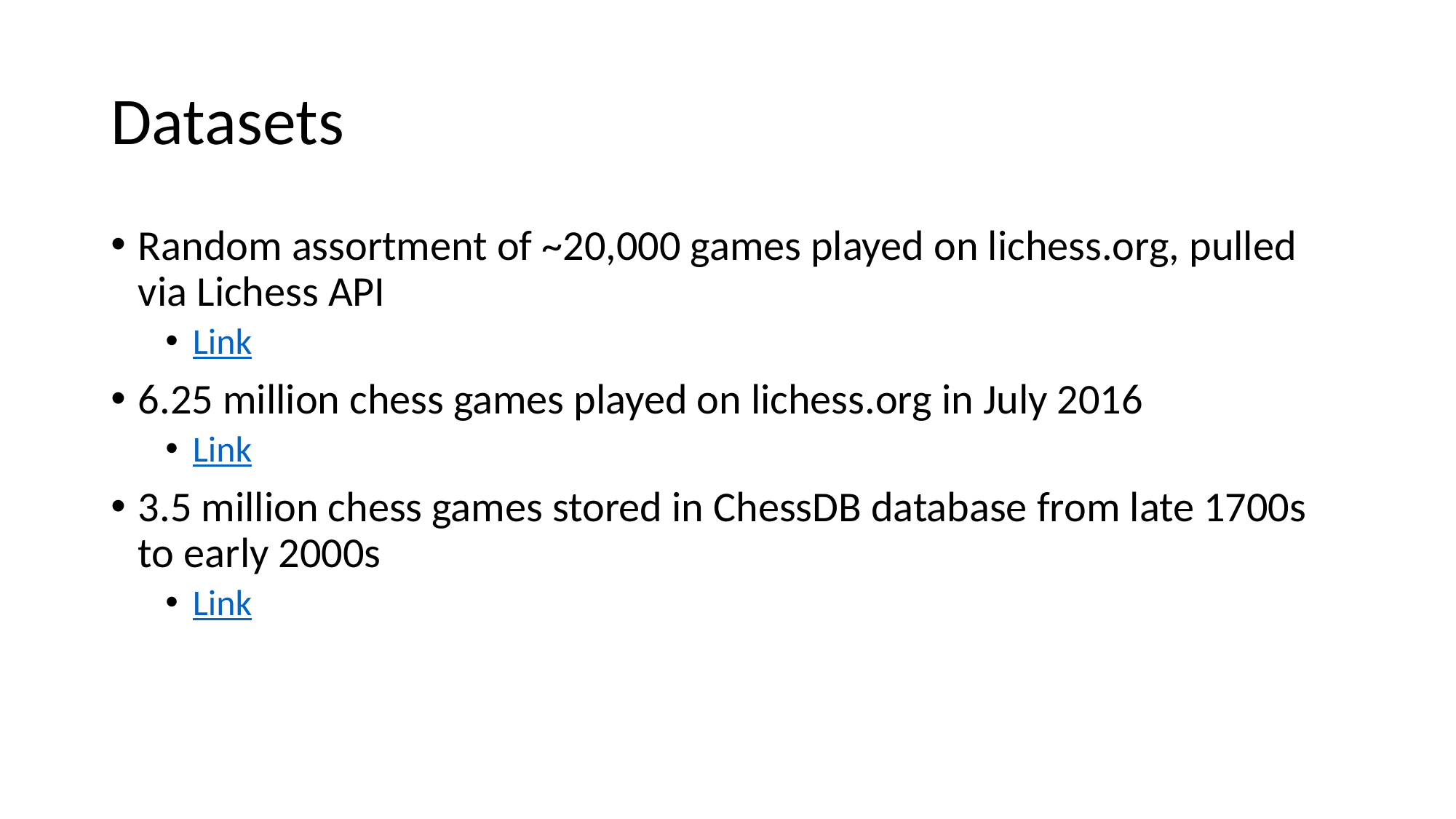

# Datasets
Random assortment of ~20,000 games played on lichess.org, pulled via Lichess API
Link
6.25 million chess games played on lichess.org in July 2016
Link
3.5 million chess games stored in ChessDB database from late 1700s to early 2000s
Link